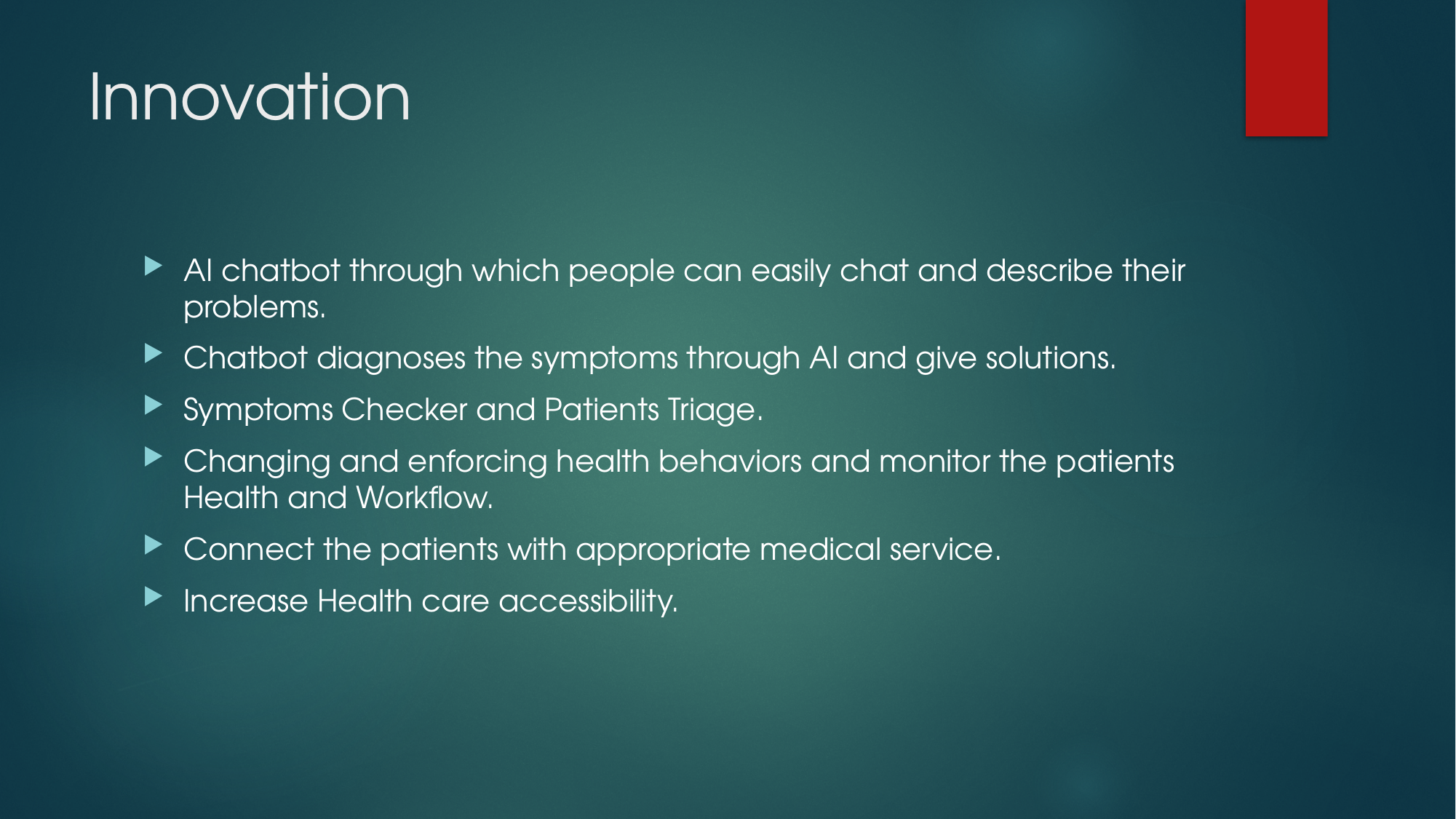

# Innovation
AI chatbot through which people can easily chat and describe their problems.
Chatbot diagnoses the symptoms through AI and give solutions.
Symptoms Checker and Patients Triage.
Changing and enforcing health behaviors and monitor the patients Health and Workflow.
Connect the patients with appropriate medical service.
Increase Health care accessibility.